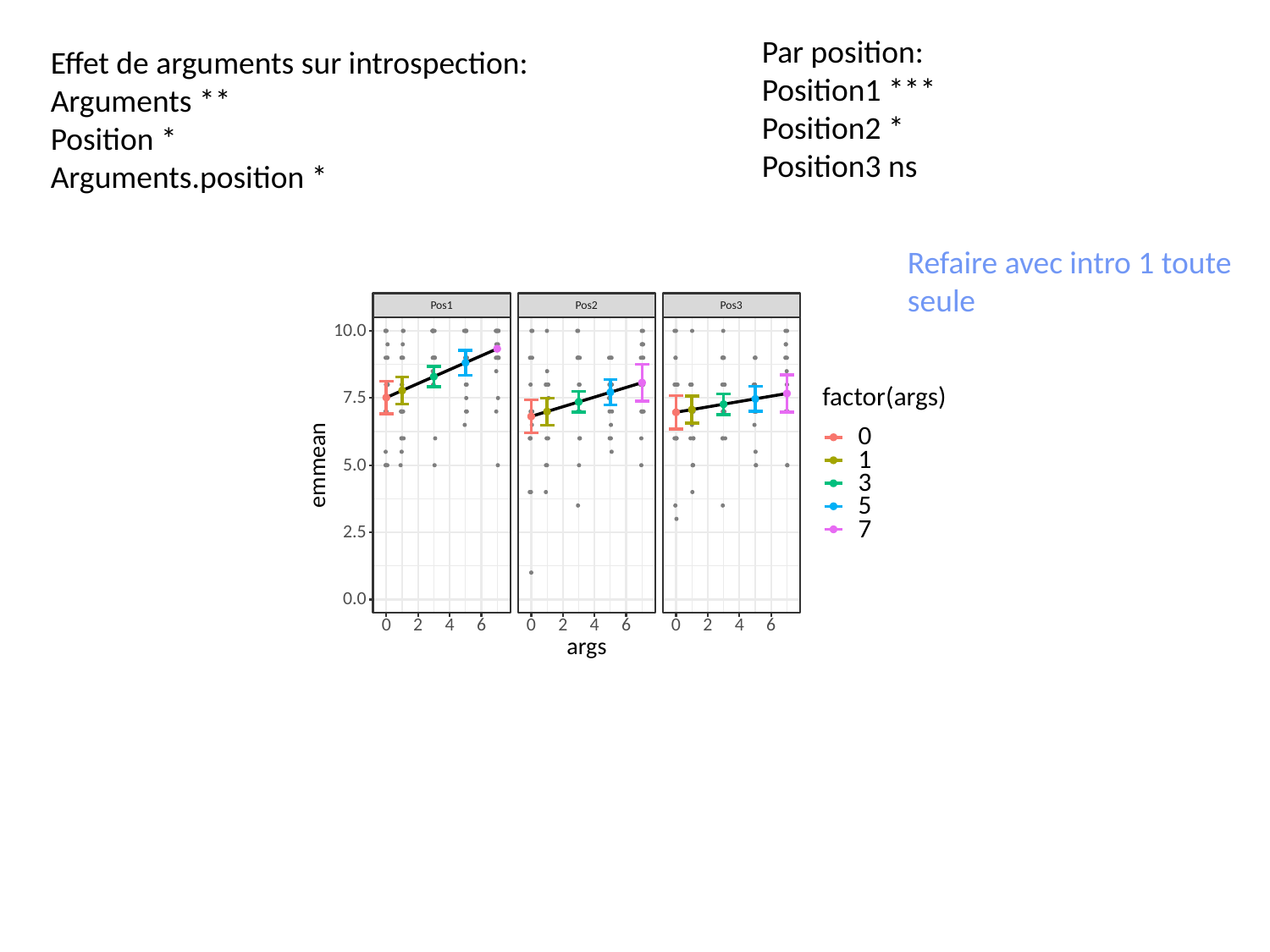

Par position:
Position1 ***
Position2 *
Position3 ns
Effet de arguments sur introspection:
Arguments **
Position *
Arguments.position *
Refaire avec intro 1 toute seule

Pos2
Pos3
Pos1

10.0

factor(args)

7.5

0

1

5.0
emmean

3

5

7

2.5

0.0

0
0
0
6
6
6
2
2
2
4
4
4
args